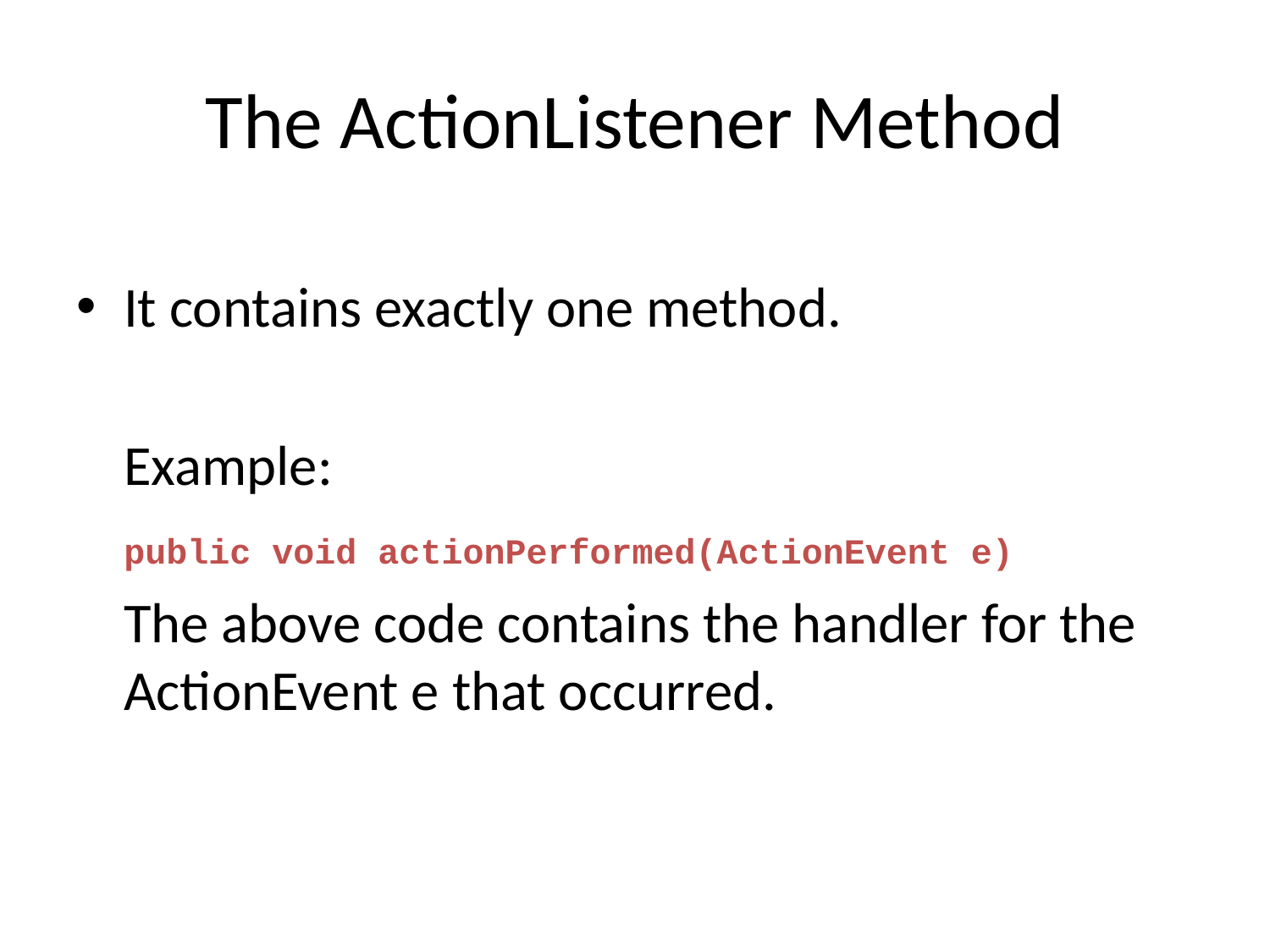

# The ActionListener Method
It contains exactly one method.

	Example:
	public void actionPerformed(ActionEvent e)
	The above code contains the handler for the ActionEvent e that occurred.